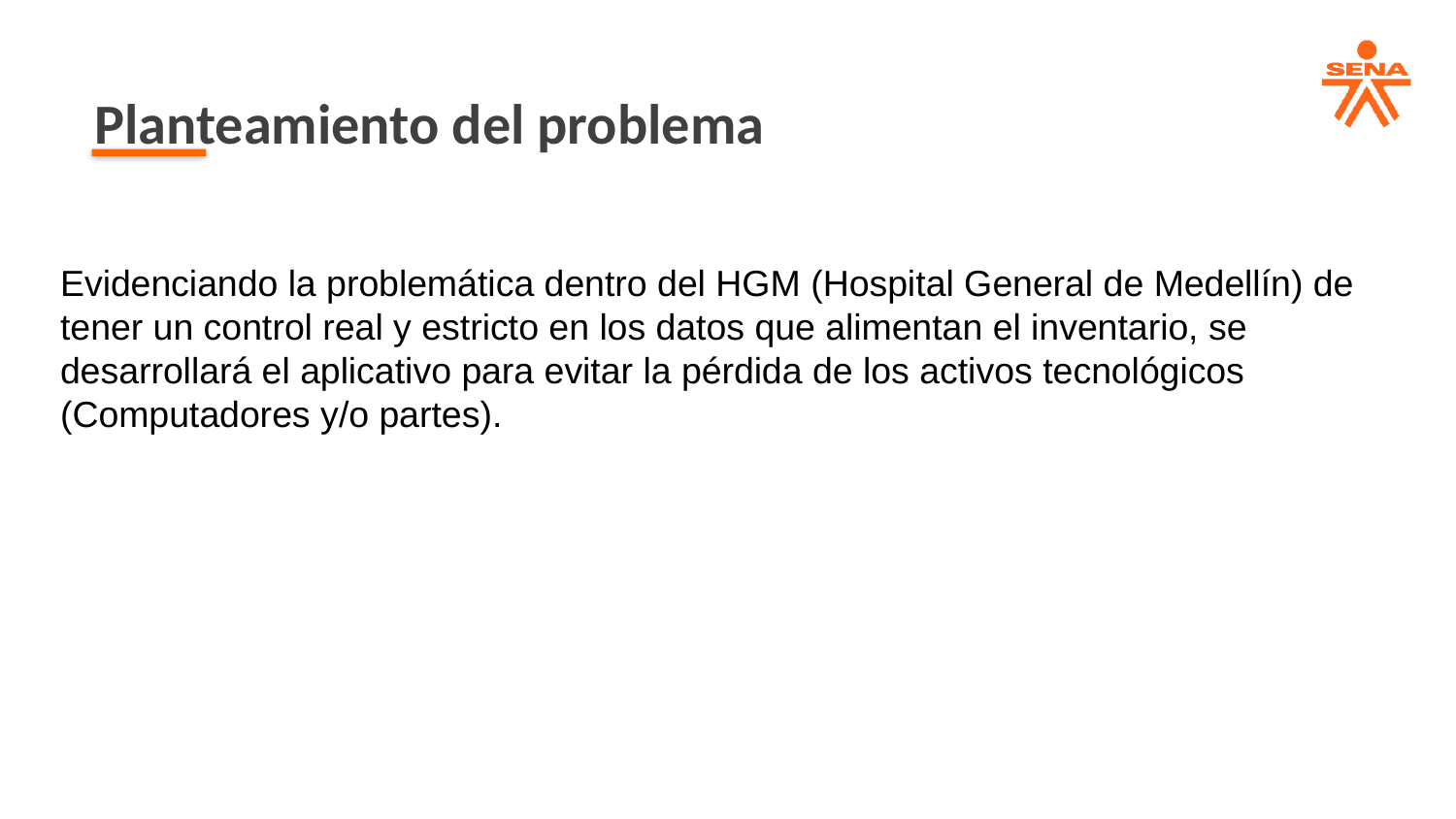

Planteamiento del problema

Evidenciando la problemática dentro del HGM (Hospital General de Medellín) de tener un control real y estricto en los datos que alimentan el inventario, se desarrollará el aplicativo para evitar la pérdida de los activos tecnológicos (Computadores y/o partes).